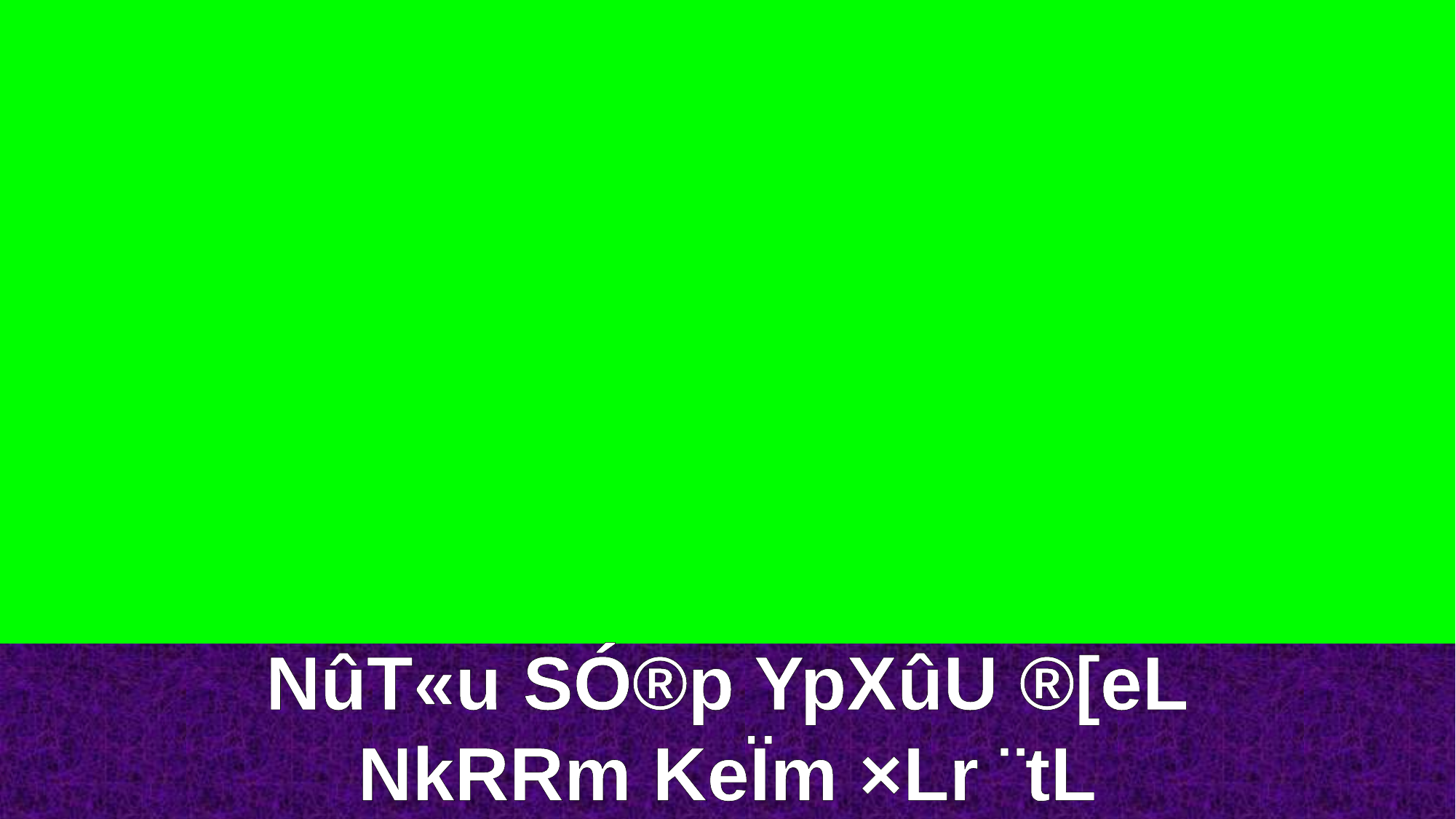

NûT«u SÓ®p YpXûU ®[eL
NkRRm KeÏm ×Lr ¨tL